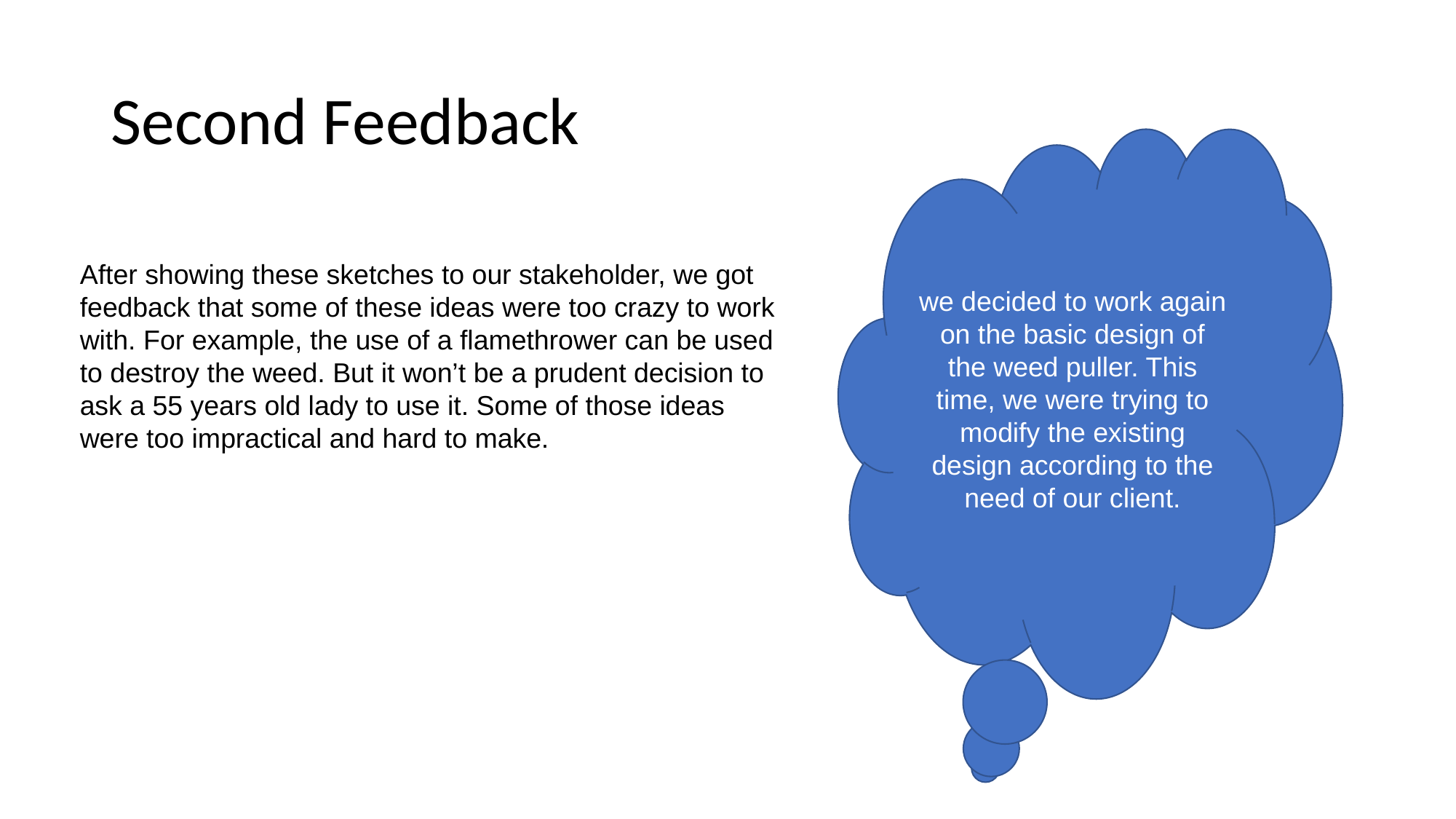

# Second Feedback
we decided to work again on the basic design of the weed puller. This time, we were trying to modify the existing design according to the need of our client.
After showing these sketches to our stakeholder, we got feedback that some of these ideas were too crazy to work with. For example, the use of a flamethrower can be used to destroy the weed. But it won’t be a prudent decision to ask a 55 years old lady to use it. Some of those ideas were too impractical and hard to make.